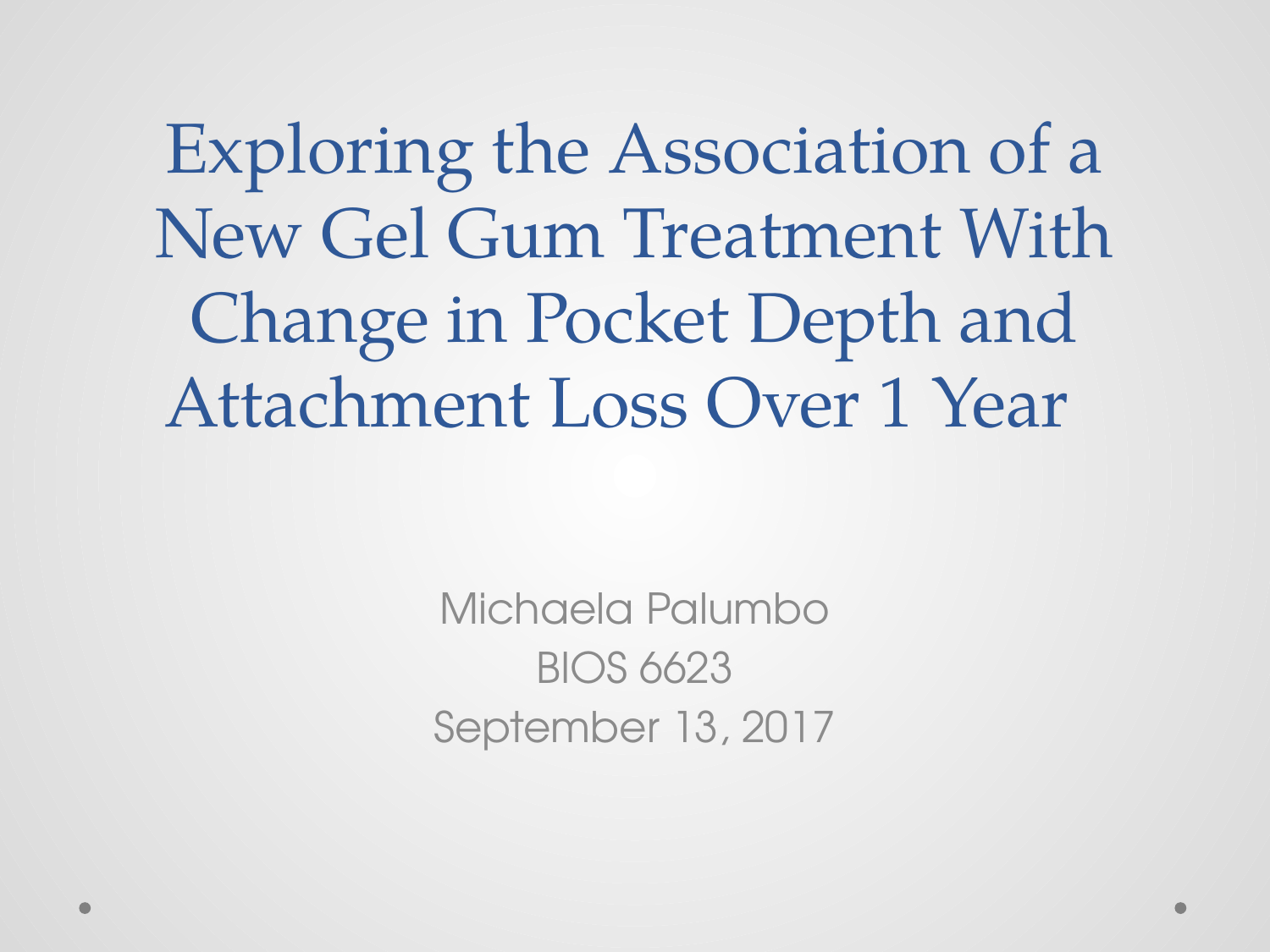

# Exploring the Association of a New Gel Gum Treatment With Change in Pocket Depth and Attachment Loss Over 1 Year
Michaela Palumbo
BIOS 6623
September 13, 2017